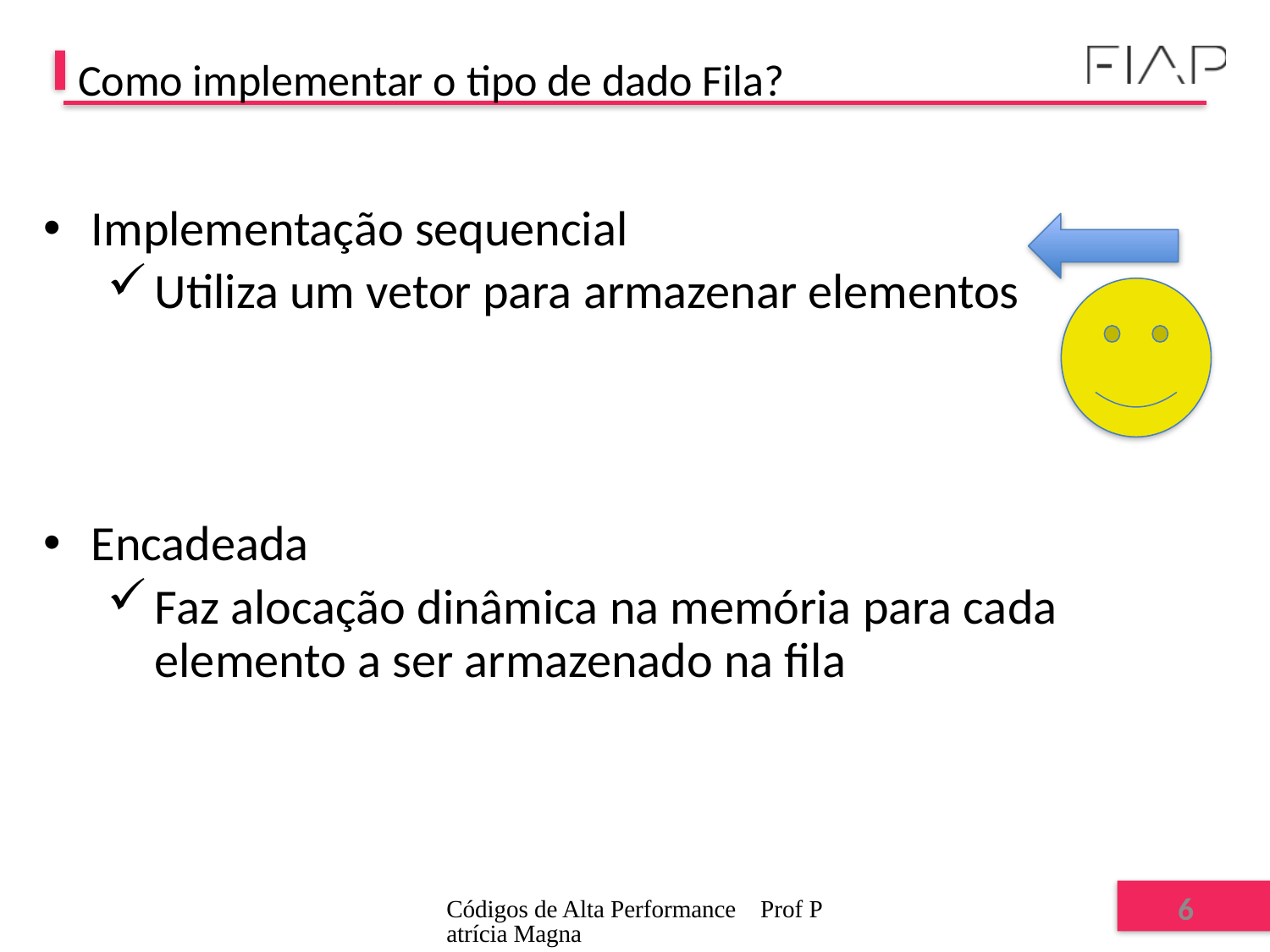

# Como implementar o tipo de dado Fila?
Implementação sequencial
Utiliza um vetor para armazenar elementos

Encadeada
Faz alocação dinâmica na memória para cada elemento a ser armazenado na fila

Códigos de Alta Performance    Prof Patrícia Magna
6